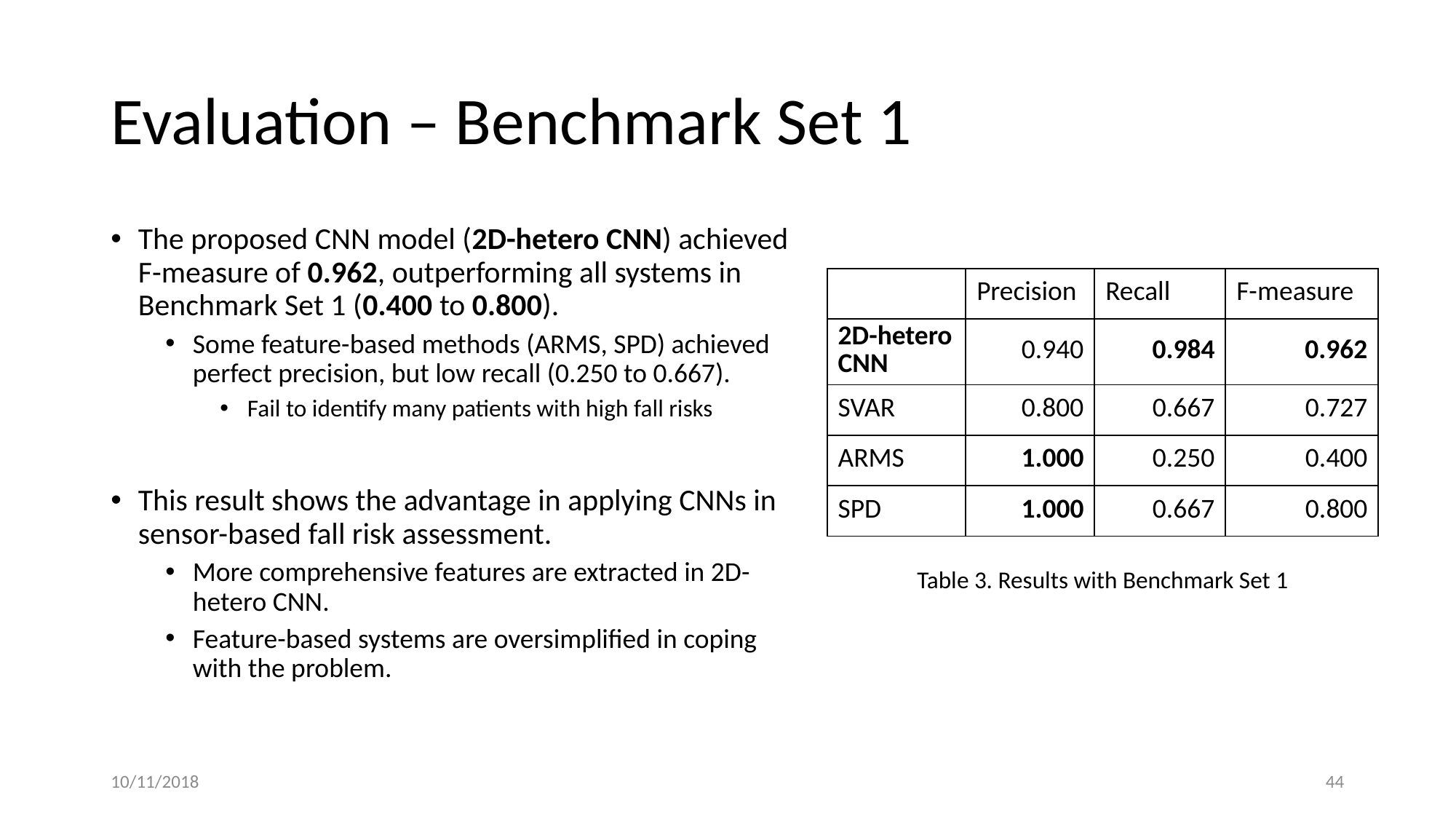

# Evaluation – Benchmark Set 1
The proposed CNN model (2D-hetero CNN) achieved F-measure of 0.962, outperforming all systems in Benchmark Set 1 (0.400 to 0.800).
Some feature-based methods (ARMS, SPD) achieved perfect precision, but low recall (0.250 to 0.667).
Fail to identify many patients with high fall risks

This result shows the advantage in applying CNNs in sensor-based fall risk assessment.
More comprehensive features are extracted in 2D-hetero CNN.
Feature-based systems are oversimplified in coping with the problem.

|  | Precision | Recall | F-measure |
| --- | --- | --- | --- |
| 2D-hetero CNN | 0.940 | 0.984 | 0.962 |
| SVAR | 0.800 | 0.667 | 0.727 |
| ARMS | 1.000 | 0.250 | 0.400 |
| SPD | 1.000 | 0.667 | 0.800 |
Table 3. Results with Benchmark Set 1
10/11/2018
44